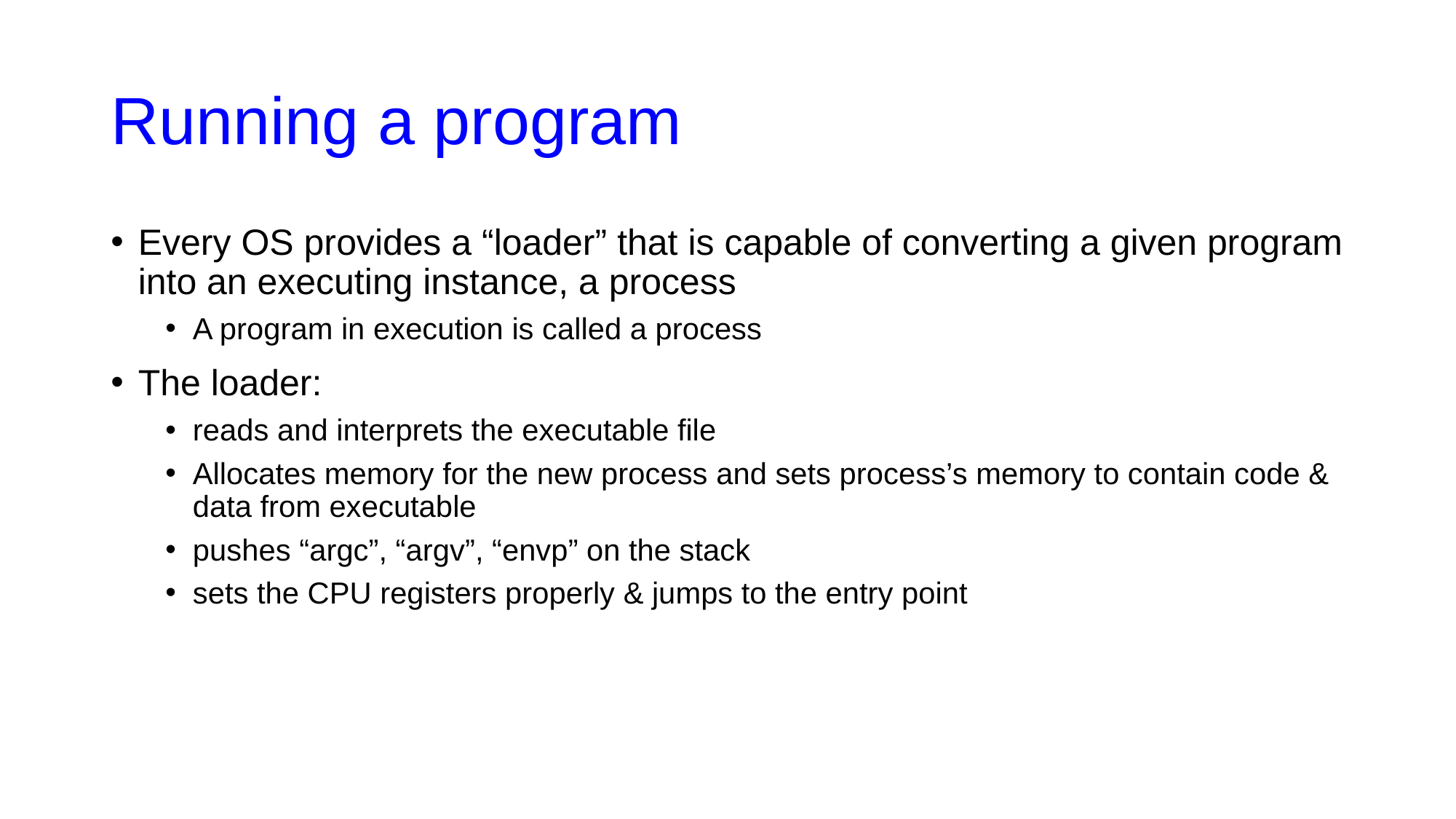

# Running a program
Every OS provides a “loader” that is capable of converting a given program into an executing instance, a process
A program in execution is called a process
The loader:
reads and interprets the executable file
Allocates memory for the new process and sets process’s memory to contain code & data from executable
pushes “argc”, “argv”, “envp” on the stack
sets the CPU registers properly & jumps to the entry point